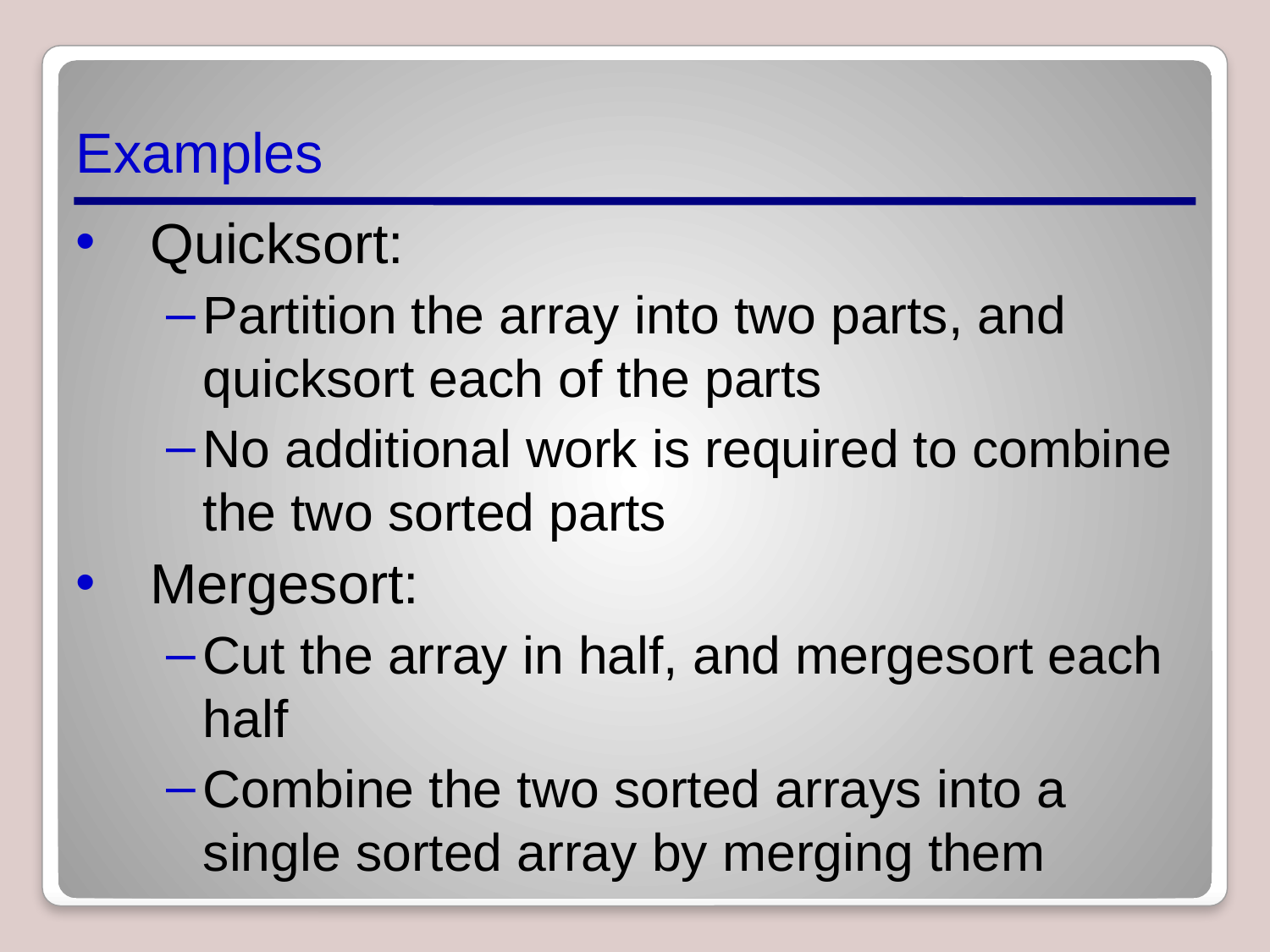

# Examples
Quicksort:
Partition the array into two parts, and quicksort each of the parts
No additional work is required to combine the two sorted parts
Mergesort:
Cut the array in half, and mergesort each half
Combine the two sorted arrays into a single sorted array by merging them